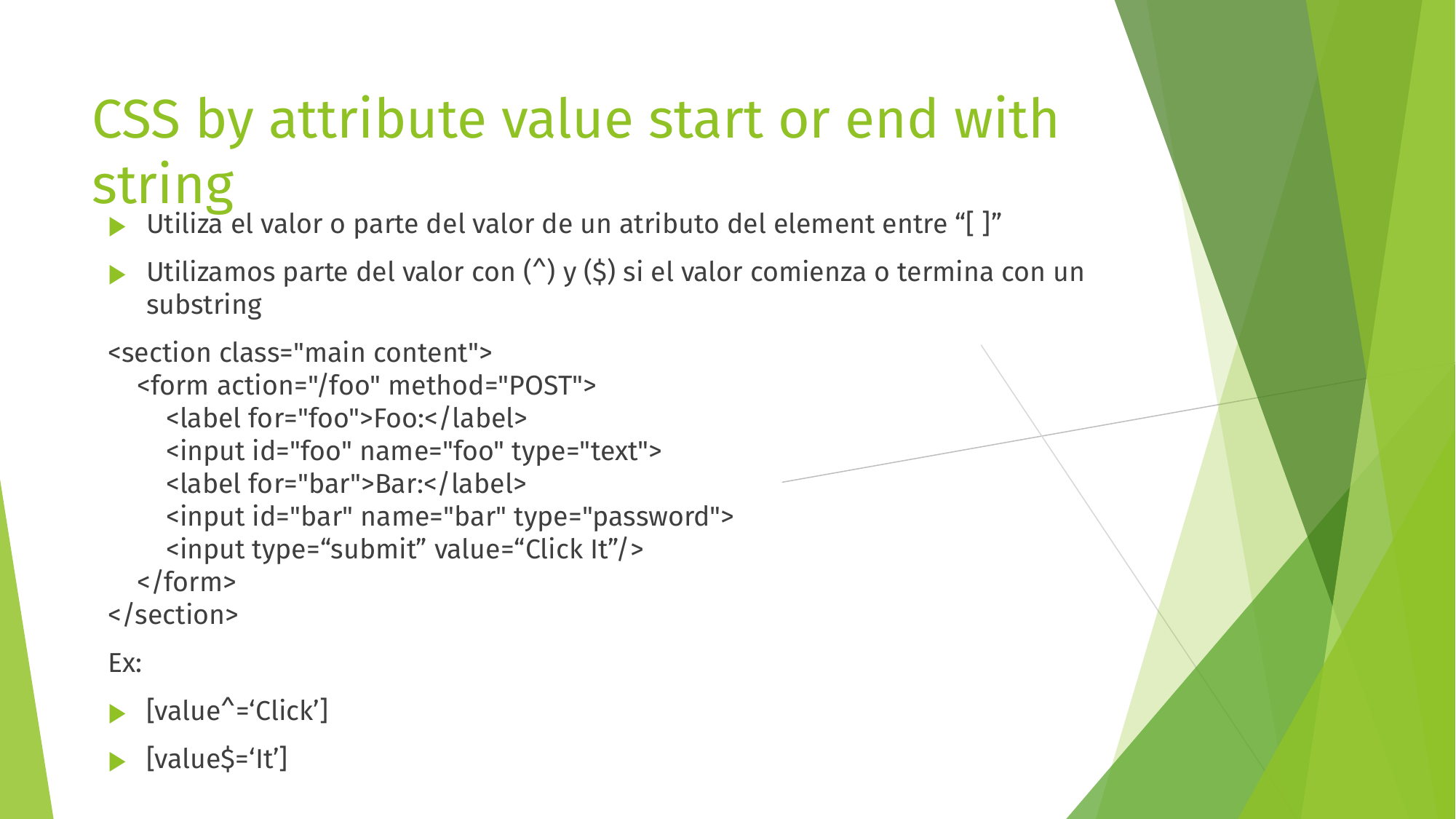

# CSS by attribute value start or end with string
Utiliza el valor o parte del valor de un atributo del element entre “[ ]”
Utilizamos parte del valor con (^) y ($) si el valor comienza o termina con un substring
<section class="main content">
    <form action="/foo" method="POST">
        <label for="foo">Foo:</label>
        <input id="foo" name="foo" type="text">
        <label for="bar">Bar:</label>
        <input id="bar" name="bar" type="password">
        <input type=“submit” value=“Click It”/>
    </form>
</section>
Ex:
[value^=‘Click’]
[value$=‘It’]